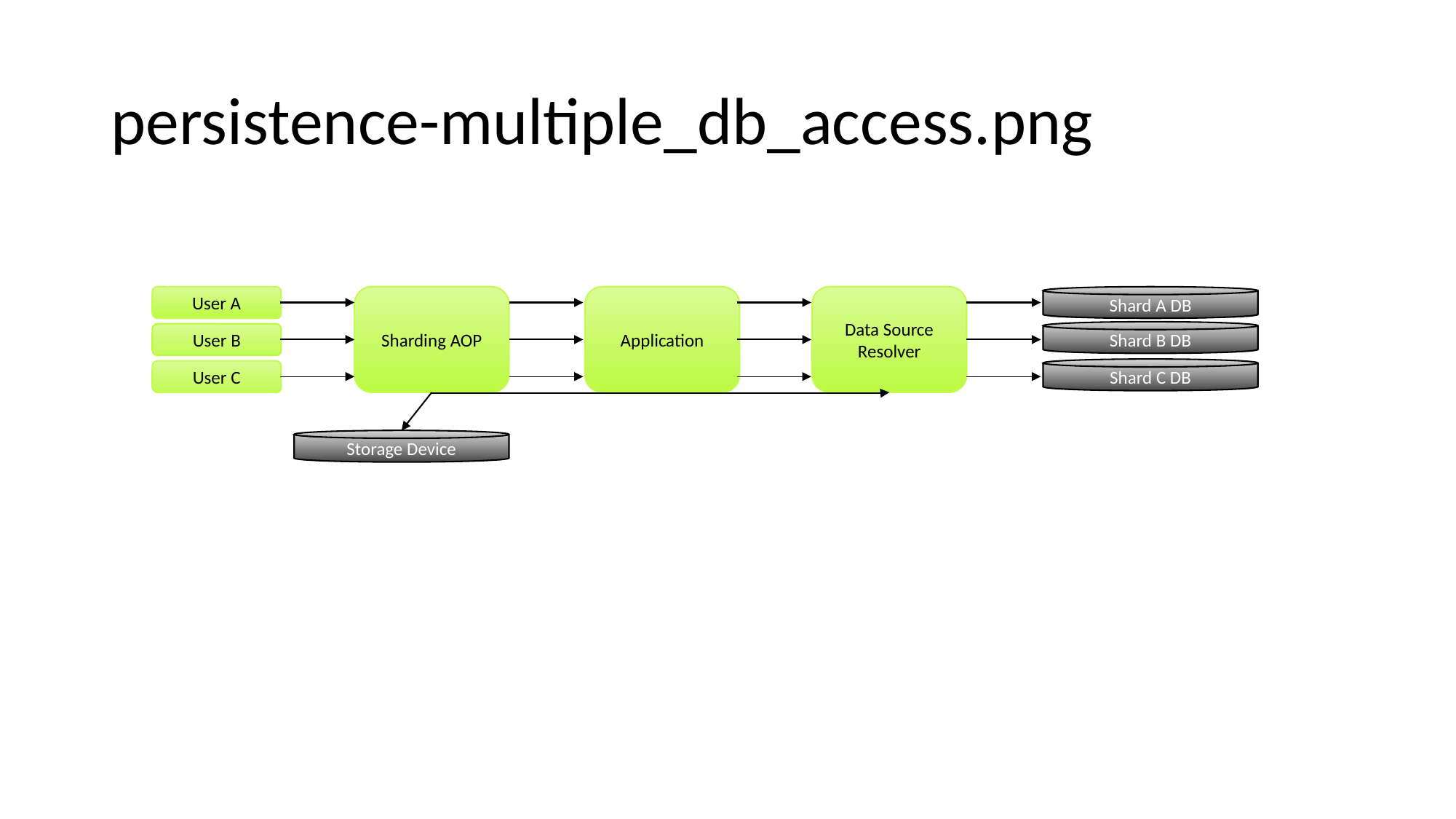

# persistence-multiple_db_access.png

User A
Sharding AOP
Application
Data Source Resolver
Shard A DB
Shard B DB
User B
Shard C DB
User C
Storage Device